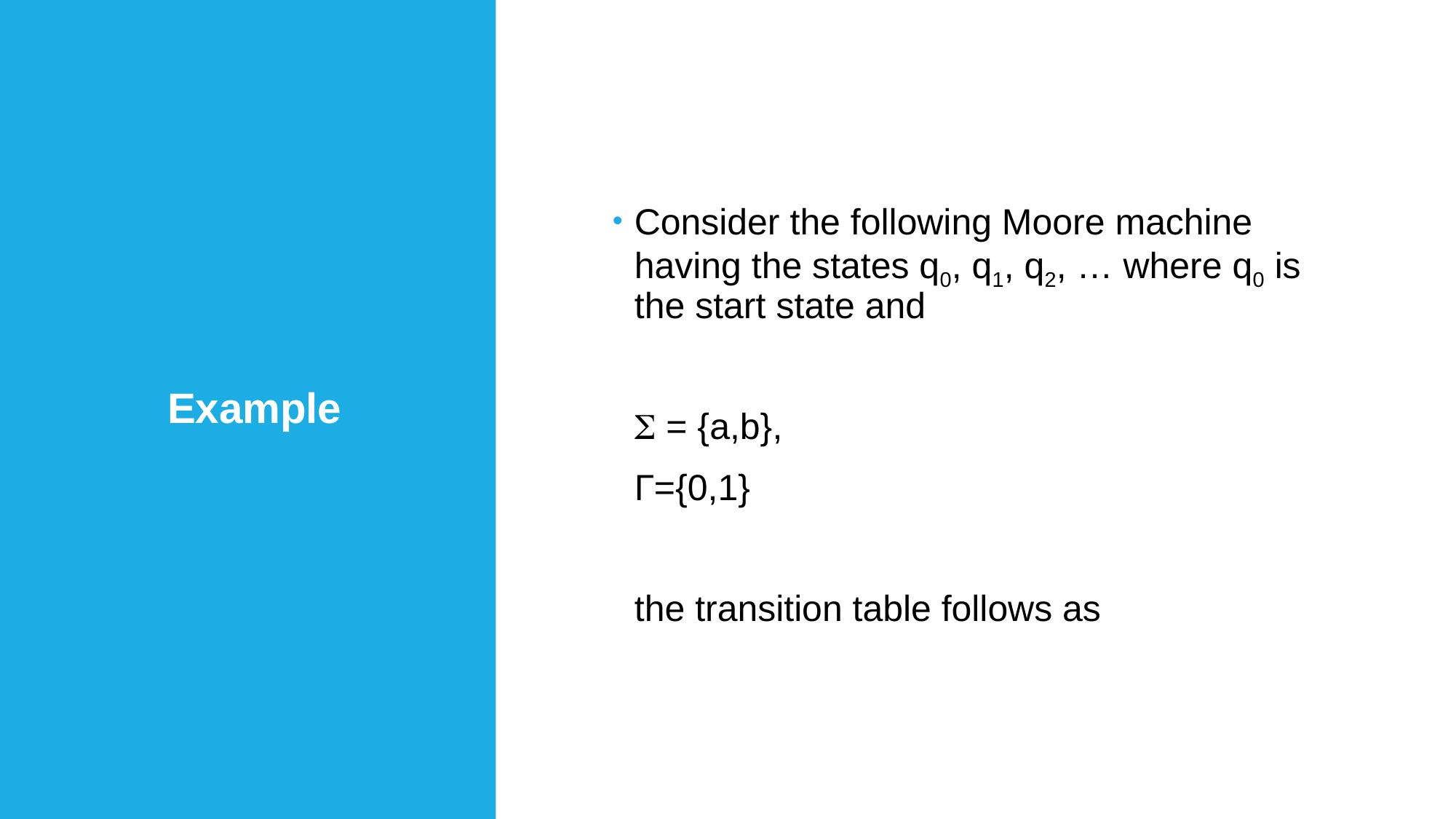

# Example
Consider the following Moore machine having the states q0, q1, q2, … where q0 is the start state and

	Σ = {a,b},
	Г={0,1}

	the transition table follows as